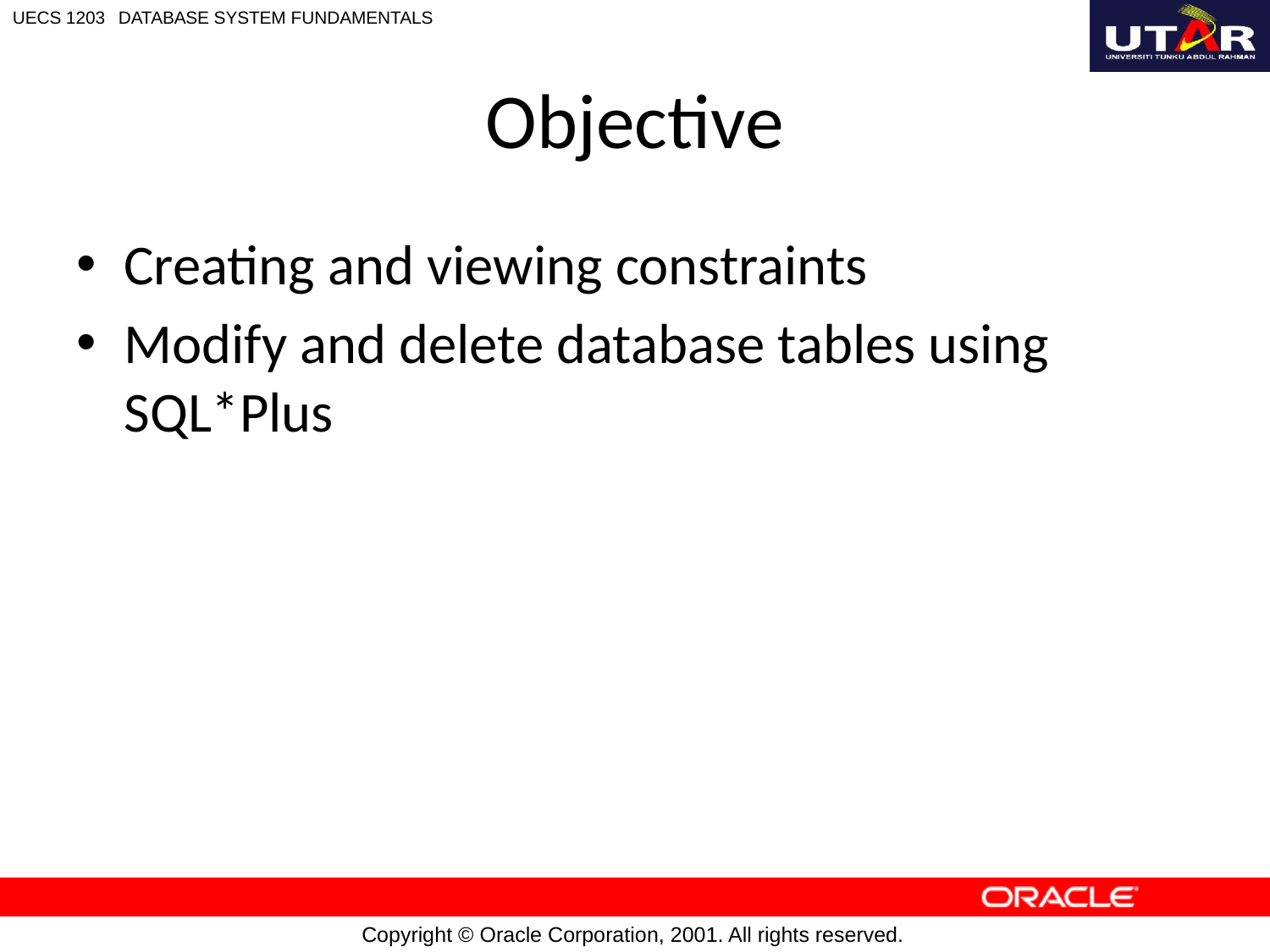

# Objective
Creating and viewing constraints
Modify and delete database tables using SQL*Plus